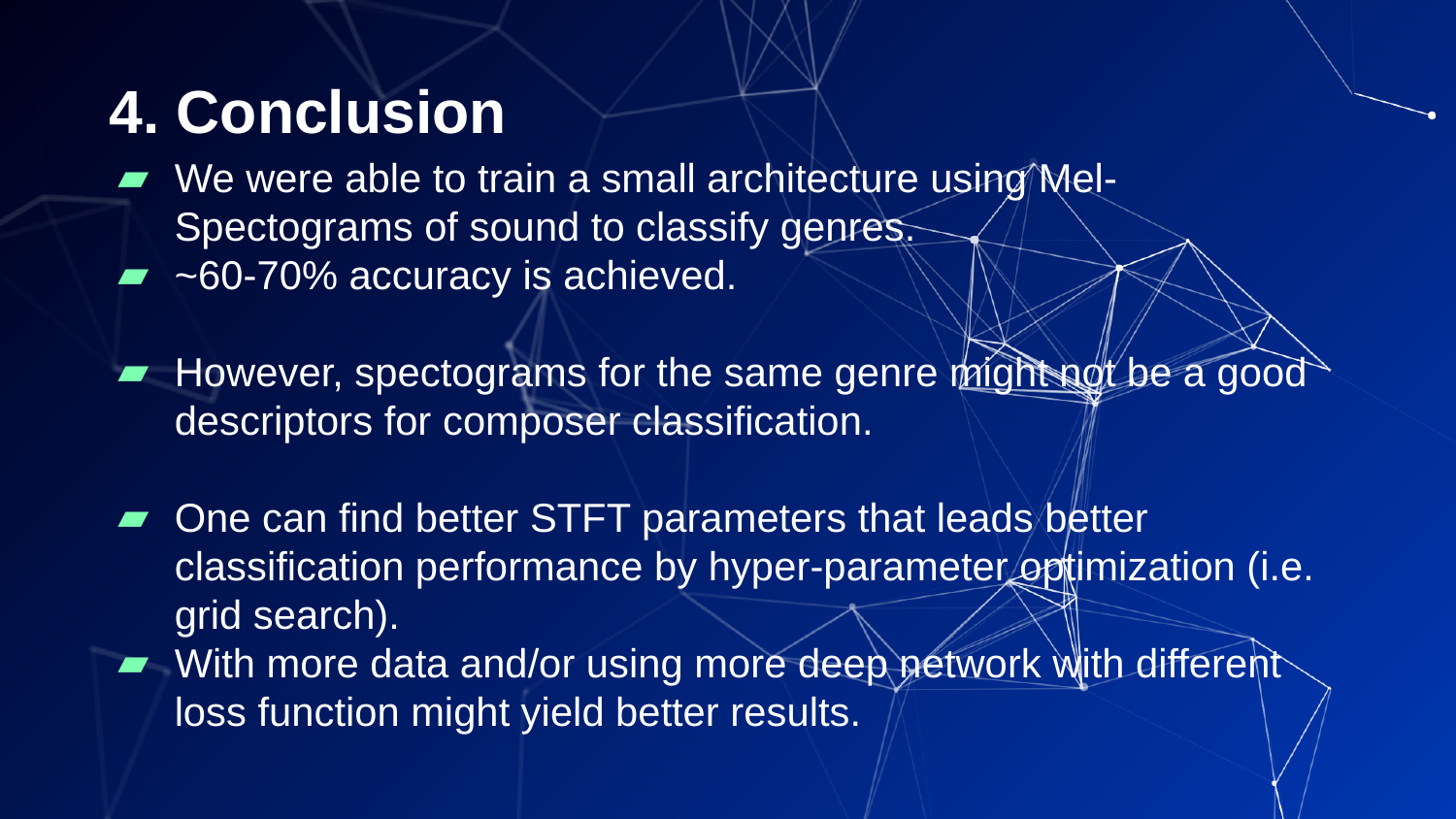

# 4. Conclusion
We were able to train a small architecture using Mel-Spectograms of sound to classify genres.
~60-70% accuracy is achieved.

However, spectograms for the same genre might not be a good descriptors for composer classification.

One can find better STFT parameters that leads better classification performance by hyper-parameter optimization (i.e. grid search).
With more data and/or using more deep network with different loss function might yield better results.